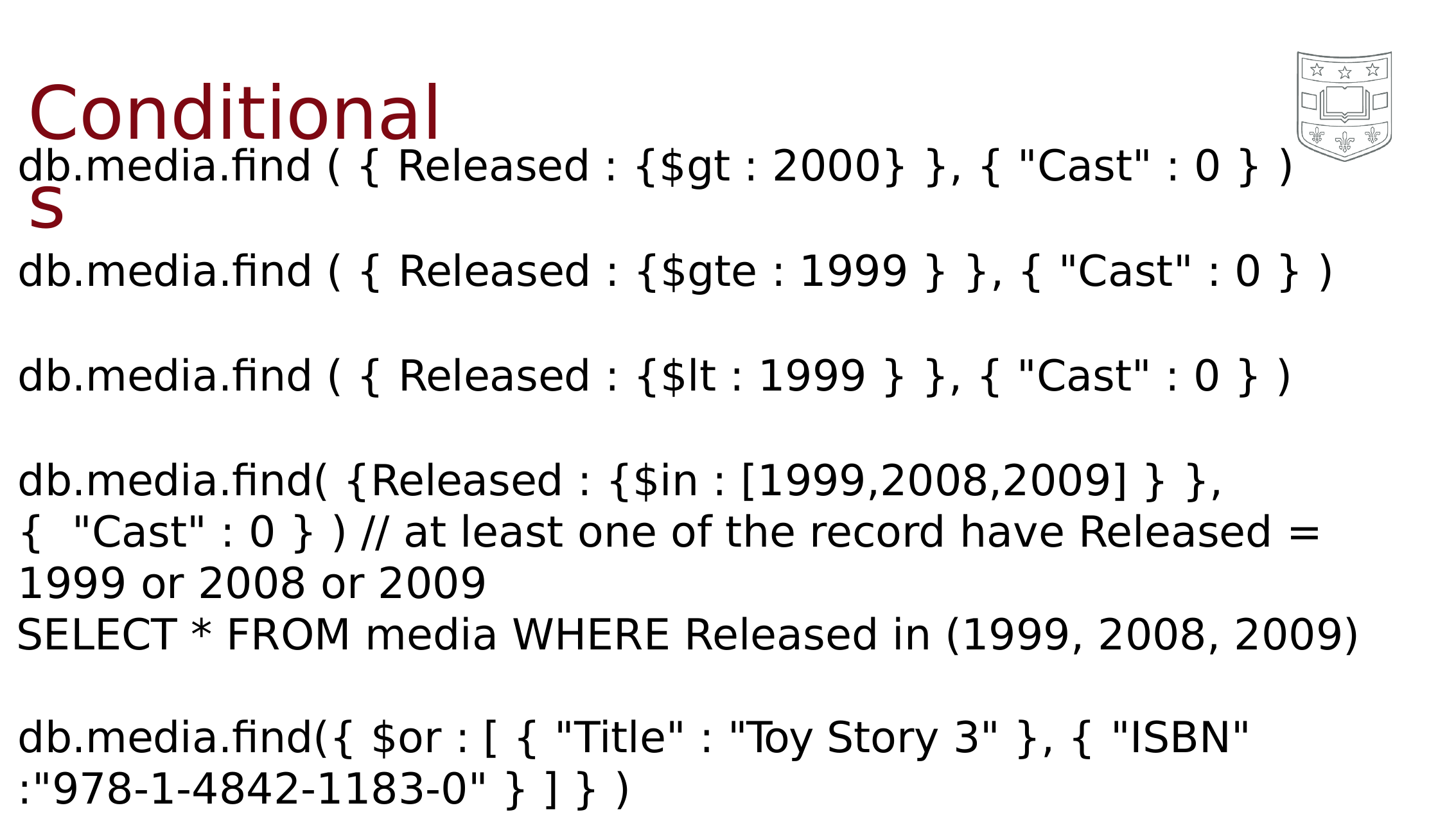

# Conditionals
db.media.find ( { Released : {$gt : 2000} }, { "Cast" : 0 } )

db.media.find ( { Released : {$gte : 1999 } }, { "Cast" : 0 } )

db.media.find ( { Released : {$lt : 1999 } }, { "Cast" : 0 } )

db.media.find( {Released : {$in : [1999,2008,2009] } }, {  "Cast" : 0 } ) // at least one of the record have Released = 1999 or 2008 or 2009
SELECT * FROM media WHERE Released in (1999, 2008, 2009)

db.media.find({ $or : [ { "Title" : "Toy Story 3" }, { "ISBN"
:"978-1-4842-1183-0" } ] } )